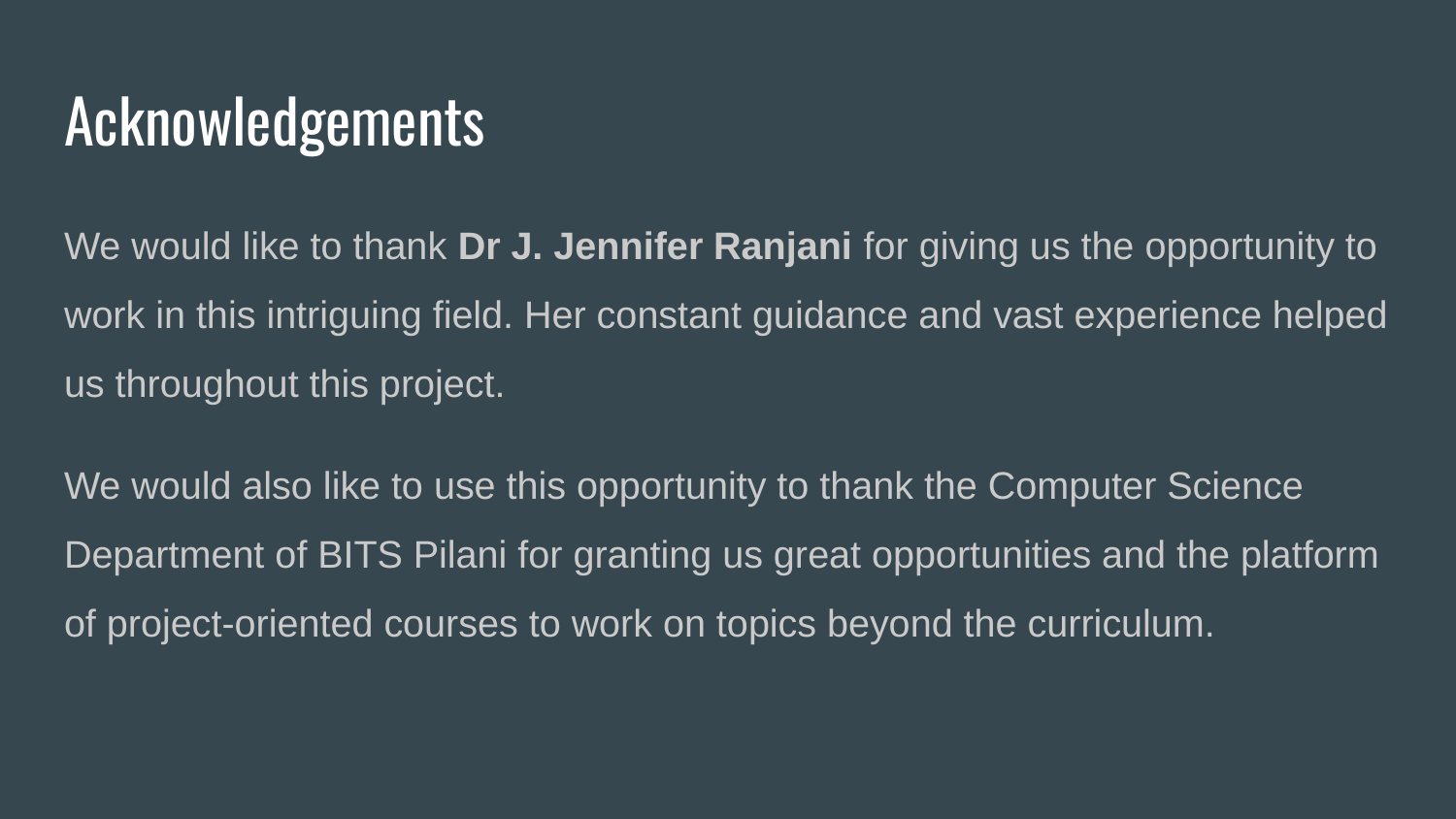

# Acknowledgements
We would like to thank Dr J. Jennifer Ranjani for giving us the opportunity to work in this intriguing field. Her constant guidance and vast experience helped us throughout this project.
We would also like to use this opportunity to thank the Computer Science Department of BITS Pilani for granting us great opportunities and the platform of project-oriented courses to work on topics beyond the curriculum.